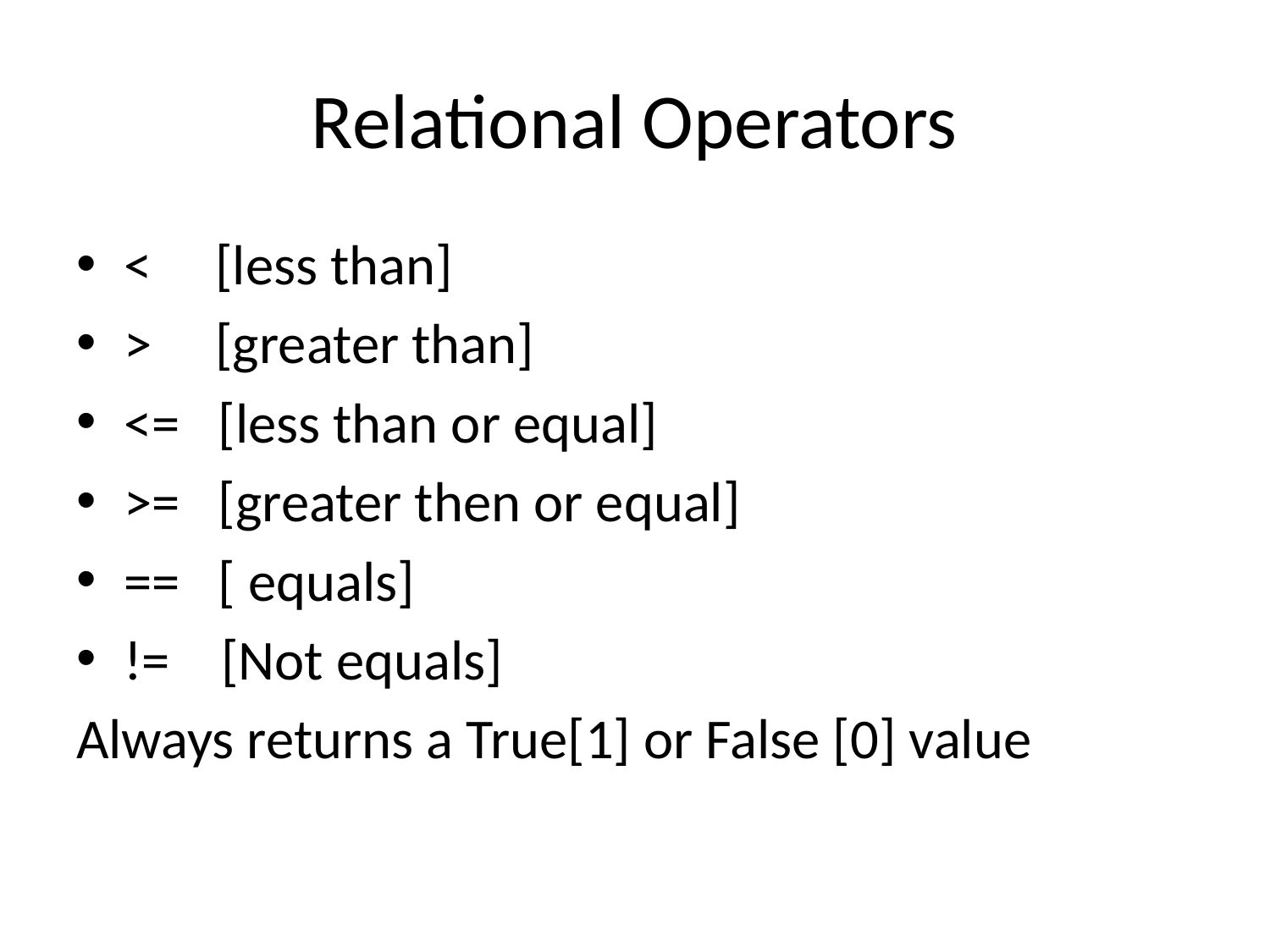

# Relational Operators
<     [less than]
>     [greater than]
<=   [less than or equal]
>=   [greater then or equal]
==   [ equals]
!=    [Not equals]
Always returns a True[1] or False [0] value